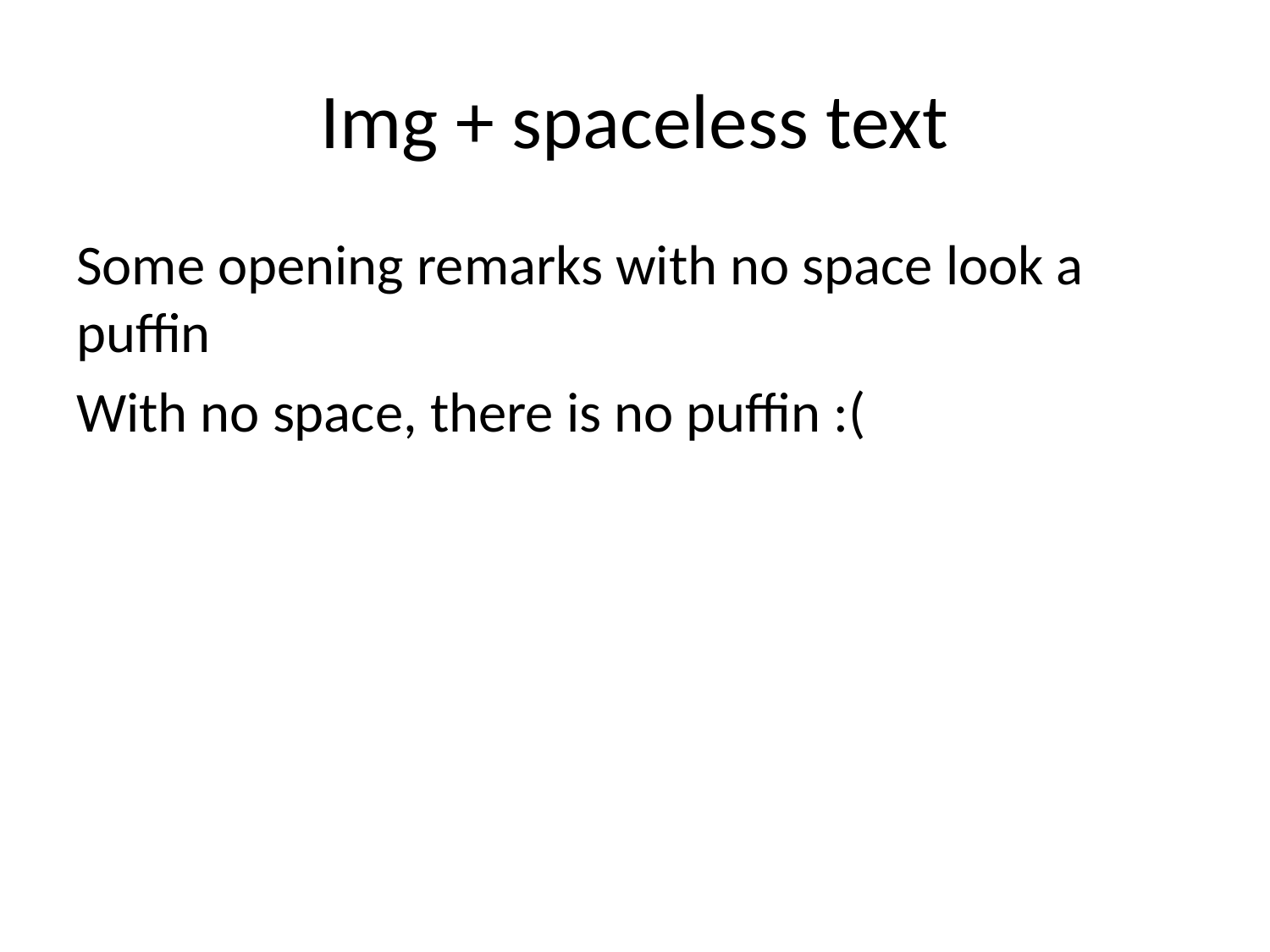

# Img + spaceless text
Some opening remarks with no space look a puffin
With no space, there is no puffin :(